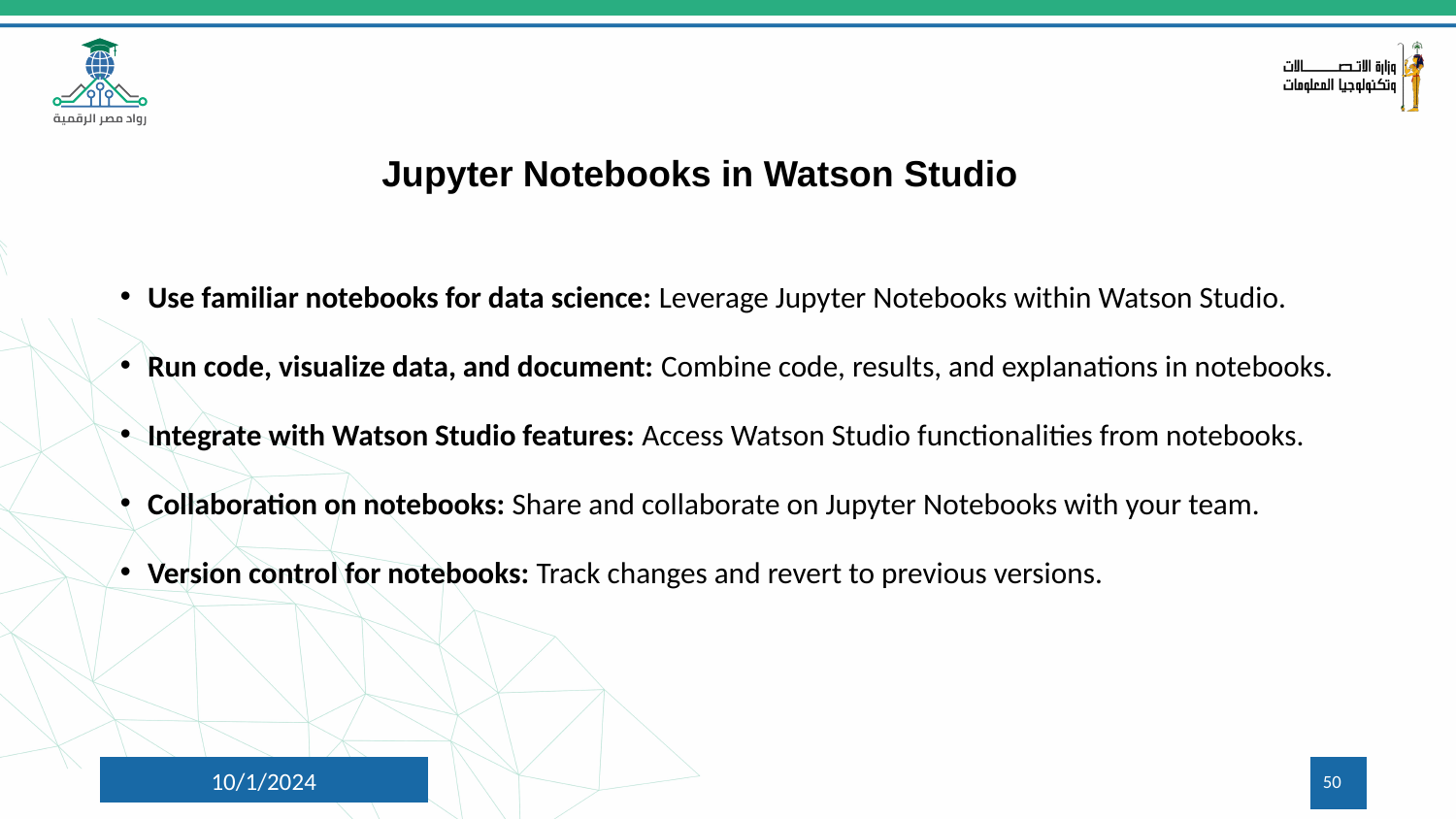

Jupyter Notebooks in Watson Studio
Use familiar notebooks for data science: Leverage Jupyter Notebooks within Watson Studio.
Run code, visualize data, and document: Combine code, results, and explanations in notebooks.
Integrate with Watson Studio features: Access Watson Studio functionalities from notebooks.
Collaboration on notebooks: Share and collaborate on Jupyter Notebooks with your team.
Version control for notebooks: Track changes and revert to previous versions.
10/1/2024

50